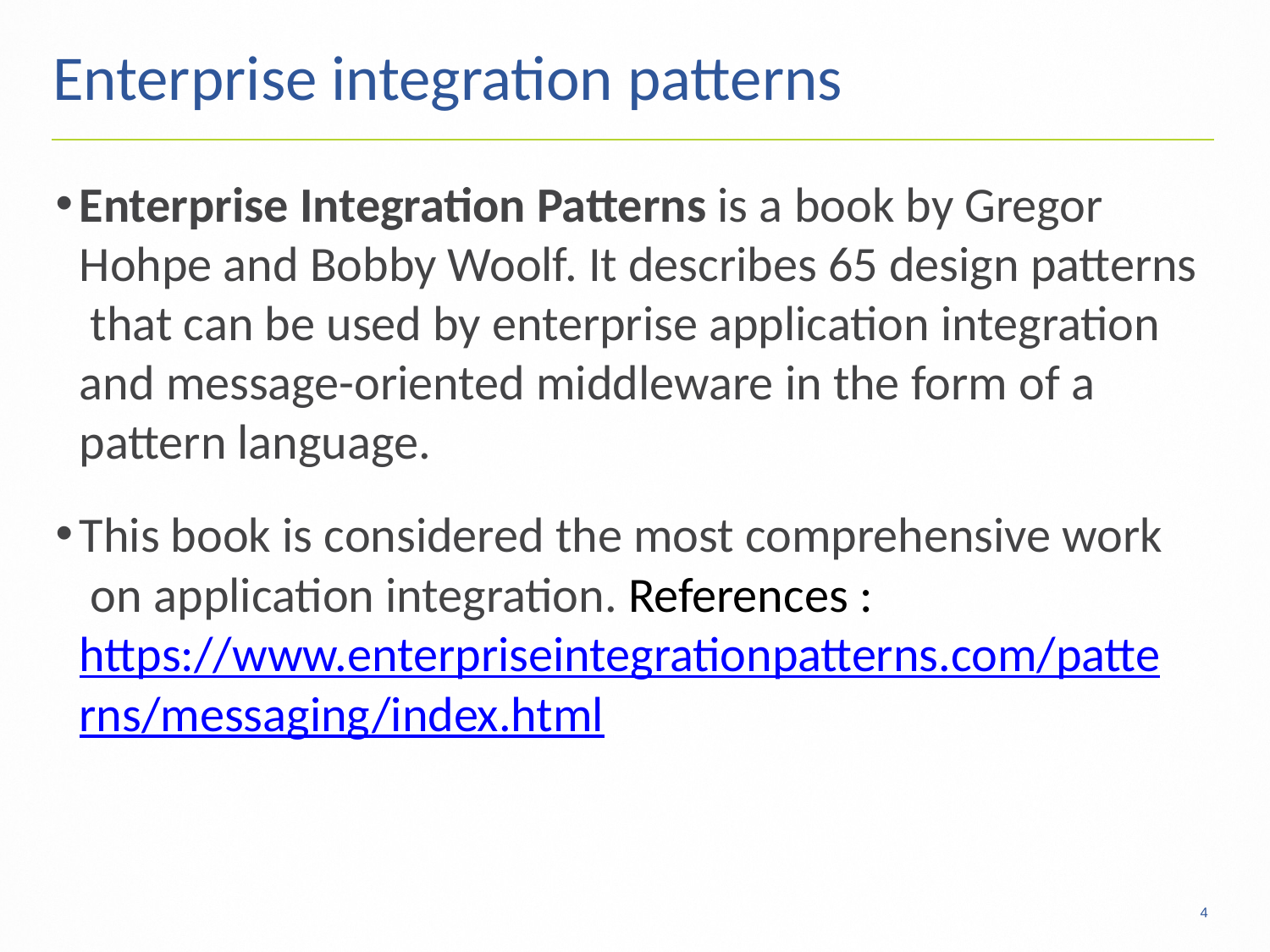

4
# Enterprise integration patterns

Enterprise Integration Patterns is a book by Gregor  Hohpe and Bobby Woolf. It describes 65 design patterns  that can be used by enterprise application integration  and message-oriented middleware in the form of a  pattern language.
This book is considered the most comprehensive work  on application integration. References : https://www.enterpriseintegrationpatterns.com/patterns/messaging/index.html